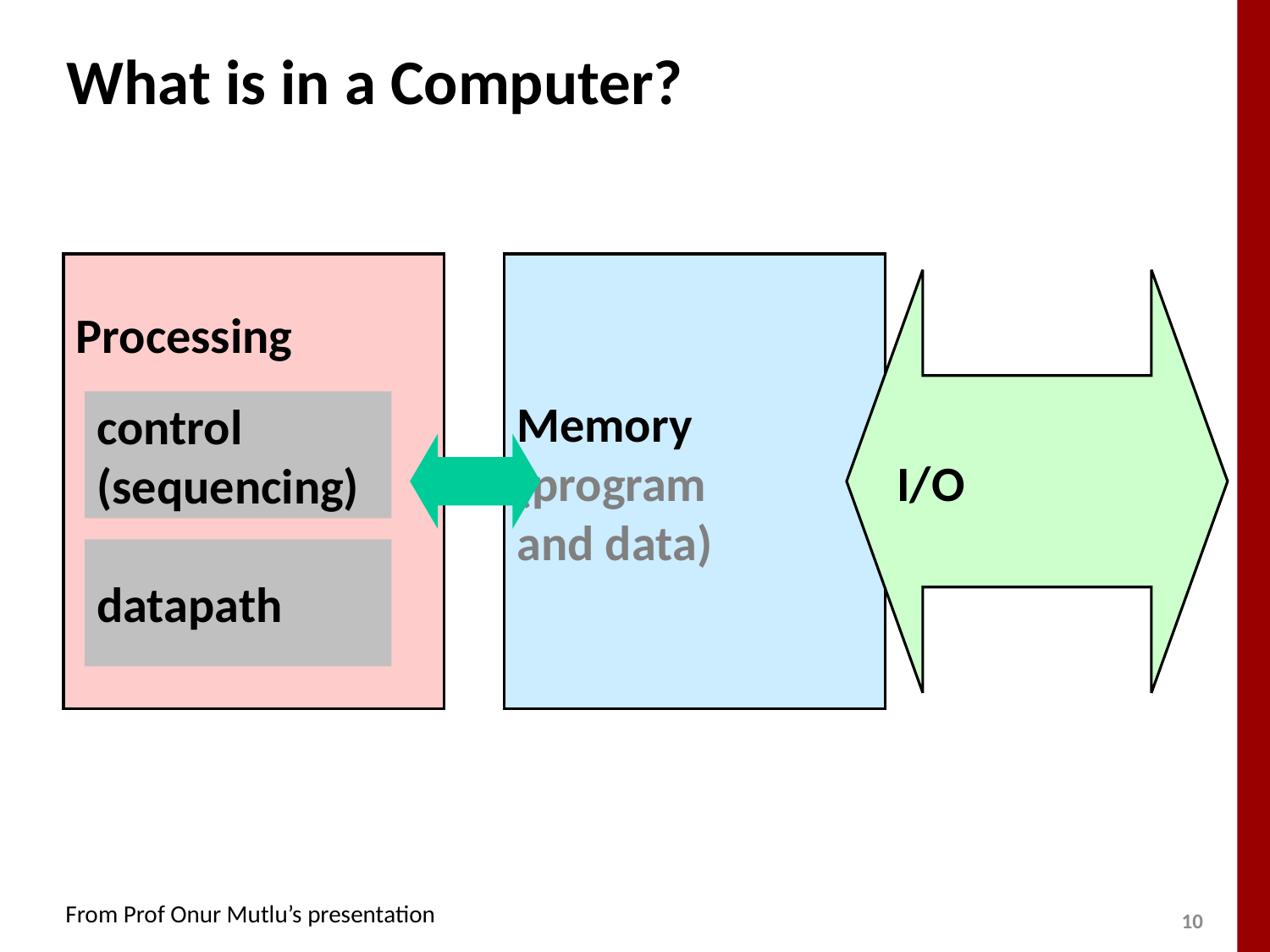

# What is in a Computer?
Processing

Memory
(program
and data)
I/O
control
(sequencing)

datapath
From Prof Onur Mutlu’s presentation